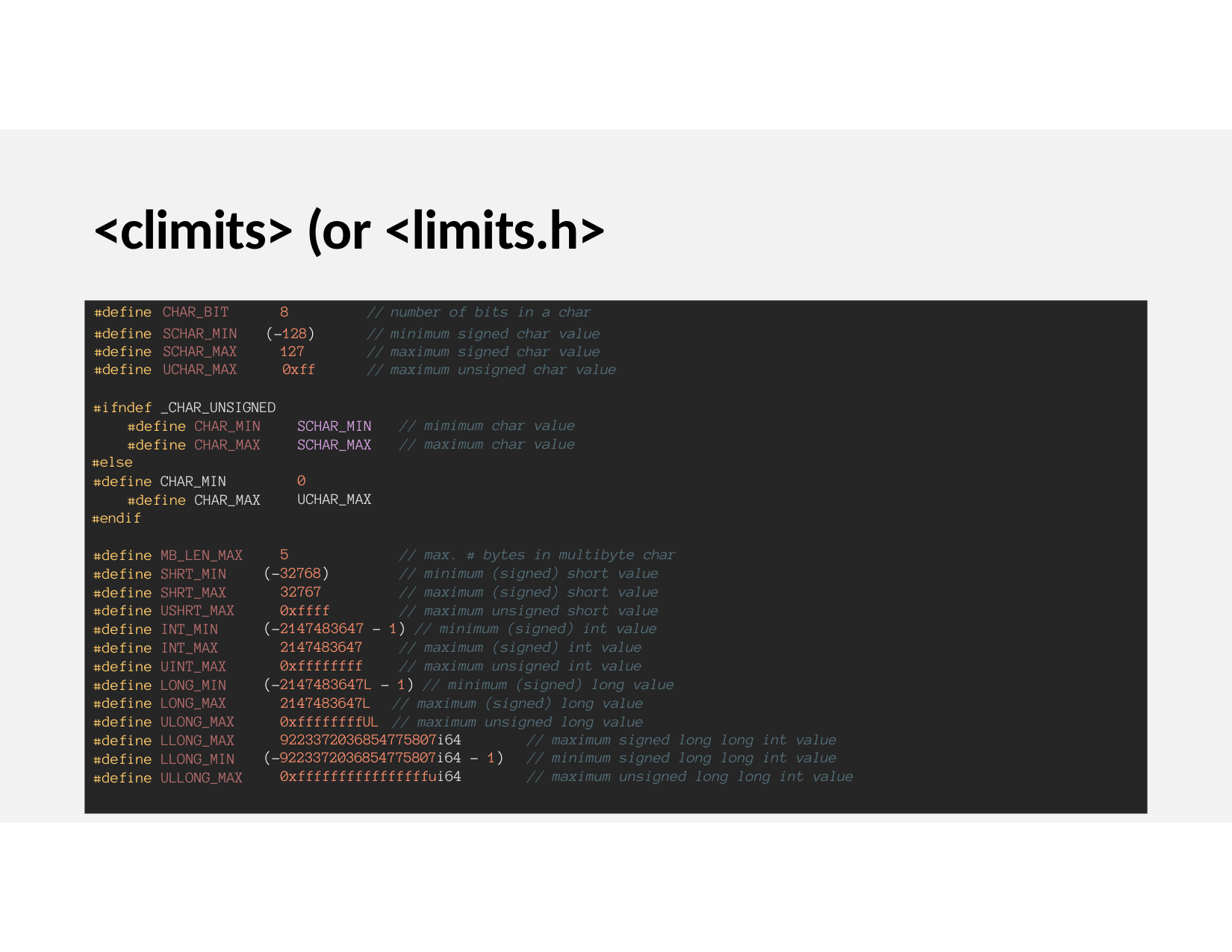

# <climits> (or <limits.h>

| #define | CHAR\_BIT | 8 | // | number of bits in a char |
| --- | --- | --- | --- | --- |
| #define | SCHAR\_MIN | (-128) | // | minimum signed char value |
| #define | SCHAR\_MAX | 127 | // | maximum signed char value |
| #define | UCHAR\_MAX | 0xff | // | maximum unsigned char value |
#ifndef _CHAR_UNSIGNED #define CHAR_MIN #define CHAR_MAX
#else
#define CHAR_MIN #define CHAR_MAX
#endif
SCHAR_MIN SCHAR_MAX
// mimimum char value
// maximum char value
0
UCHAR_MAX
#define MB_LEN_MAX #define SHRT_MIN #define SHRT_MAX #define USHRT_MAX #define INT_MIN #define INT_MAX #define UINT_MAX #define LONG_MIN #define LONG_MAX #define ULONG_MAX #define LLONG_MAX #define LLONG_MIN #define ULLONG_MAX
5
(-32768)
32767
0xffff
// max. # bytes in multibyte char
// minimum (signed) short value
// maximum (signed) short value
// maximum unsigned short value
(-2147483647 - 1) // minimum (signed) int value
2147483647
0xffffffff
// maximum (signed) int value
// maximum unsigned int value
(-2147483647L - 1) // minimum (signed) long value 2147483647L	// maximum (signed) long value 0xffffffffUL	// maximum unsigned long value
9223372036854775807i64
(-9223372036854775807i64 - 1)
0xffffffffffffffffui64
// maximum signed long long int value
// minimum signed long long int value
// maximum unsigned long long int value